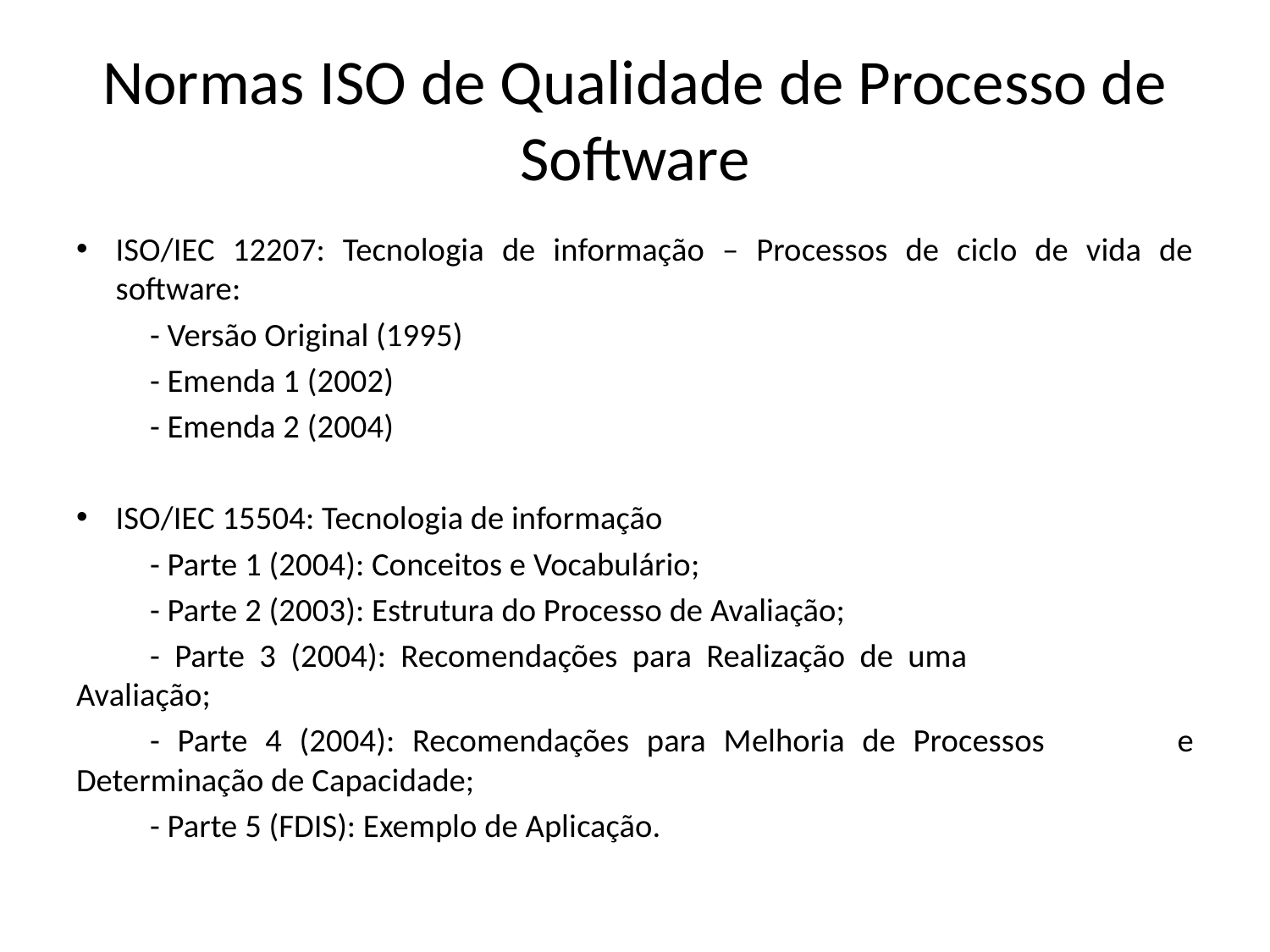

# Normas ISO de Qualidade de Processo de Software
ISO/IEC 12207: Tecnologia de informação – Processos de ciclo de vida de software:
	- Versão Original (1995)
	- Emenda 1 (2002)
	- Emenda 2 (2004)

ISO/IEC 15504: Tecnologia de informação
	- Parte 1 (2004): Conceitos e Vocabulário;
	- Parte 2 (2003): Estrutura do Processo de Avaliação;
	- Parte 3 (2004): Recomendações para Realização de uma        	    Avaliação;
	- Parte 4 (2004): Recomendações para Melhoria de Processos 	   e Determinação de Capacidade;
	- Parte 5 (FDIS): Exemplo de Aplicação.